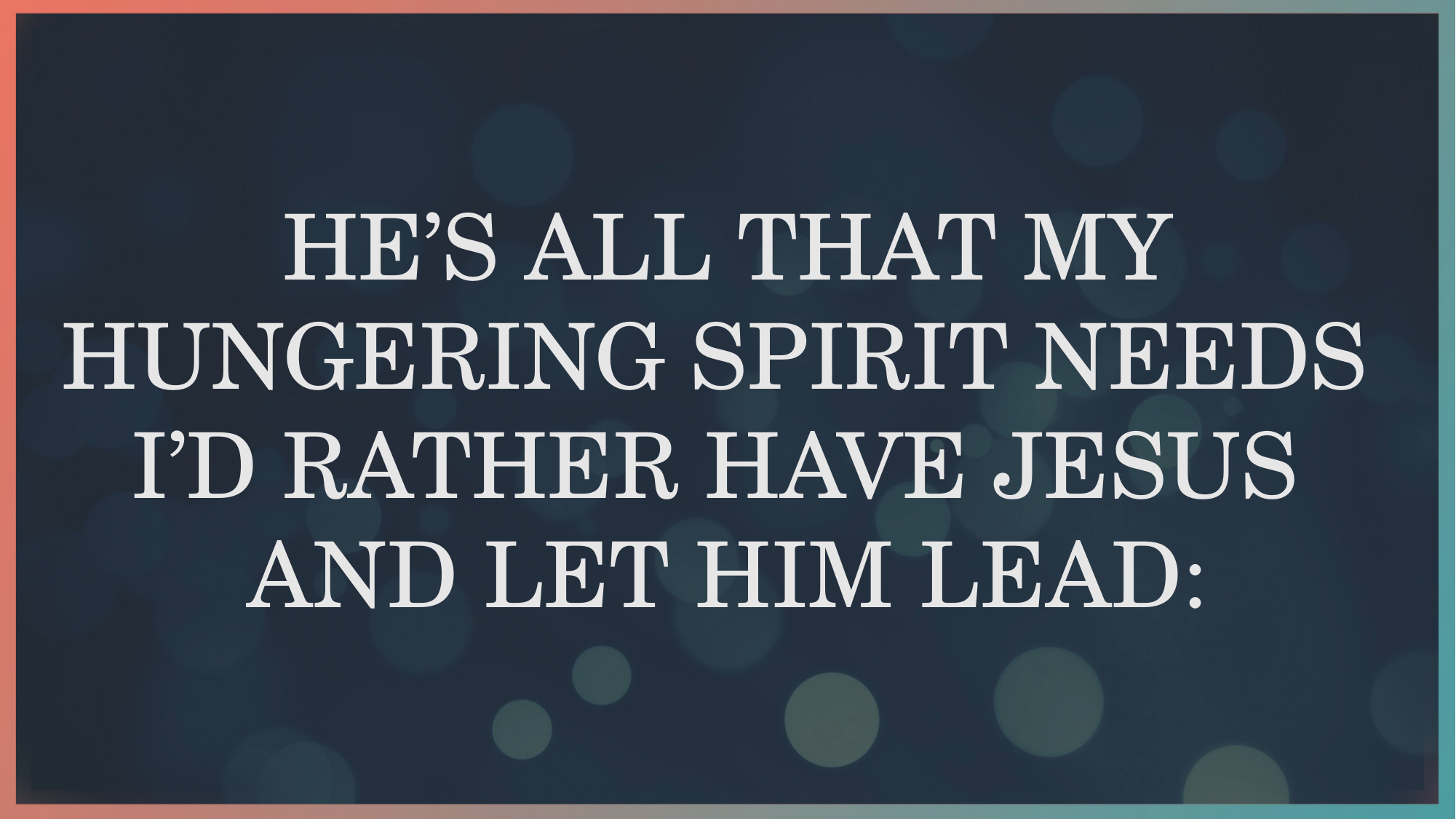

HE’S ALL THAT MY HUNGERING SPIRIT NEEDS
I’D RATHER HAVE JESUS
AND LET HIM LEAD: